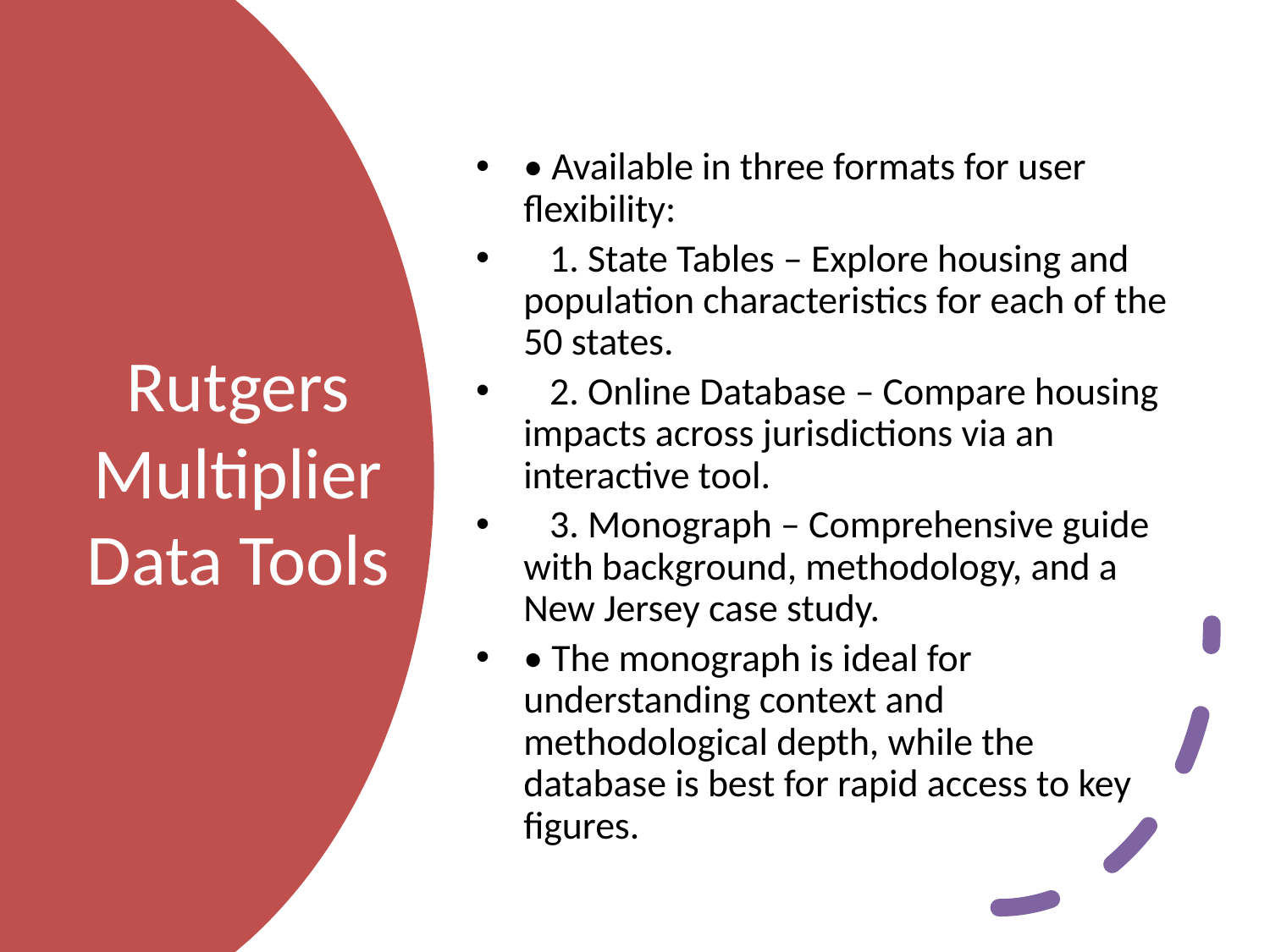

• Available in three formats for user flexibility:
   1. State Tables – Explore housing and population characteristics for each of the 50 states.
   2. Online Database – Compare housing impacts across jurisdictions via an interactive tool.
   3. Monograph – Comprehensive guide with background, methodology, and a New Jersey case study.
• The monograph is ideal for understanding context and methodological depth, while the database is best for rapid access to key figures.
# Rutgers Multiplier Data Tools